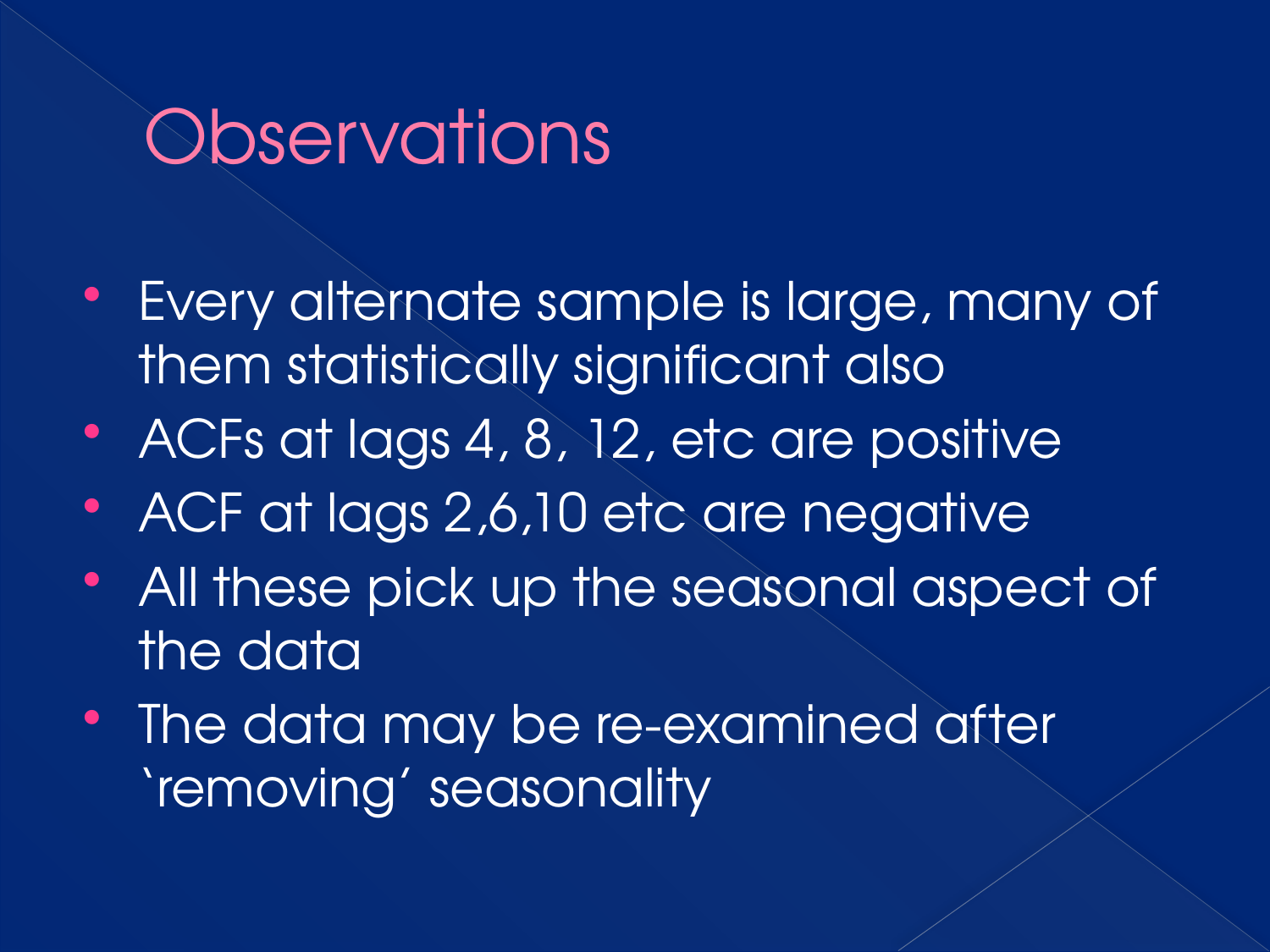

# Observations
Every alternate sample is large, many of them statistically significant also
ACFs at lags 4, 8, 12, etc are positive
ACF at lags 2,6,10 etc are negative
All these pick up the seasonal aspect of the data
The data may be re-examined after ‘removing’ seasonality